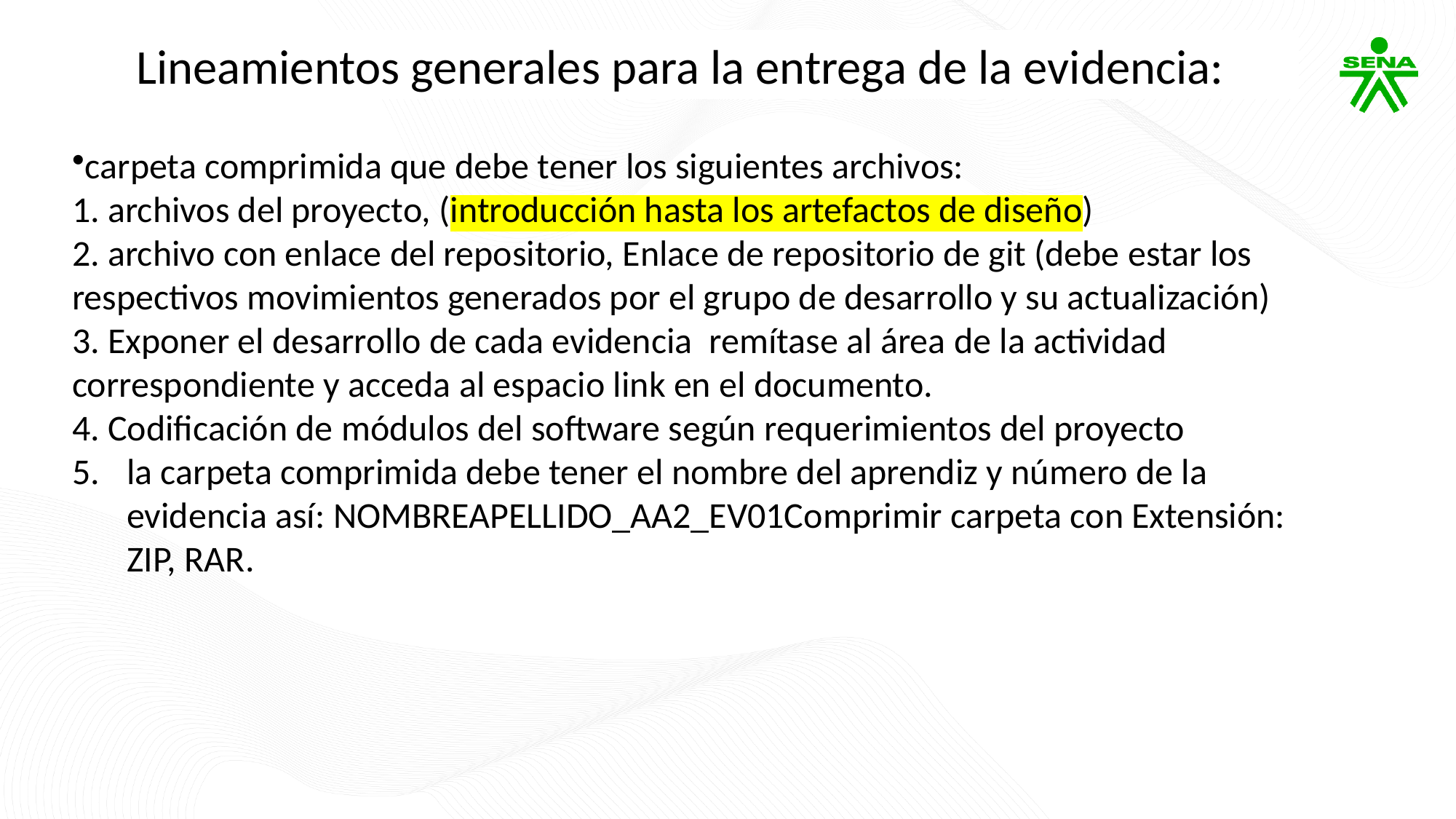

Lineamientos generales para la entrega de la evidencia:

carpeta comprimida que debe tener los siguientes archivos:
1. archivos del proyecto, (introducción hasta los artefactos de diseño)
2. archivo con enlace del repositorio, Enlace de repositorio de git (debe estar los respectivos movimientos generados por el grupo de desarrollo y su actualización)
3. Exponer el desarrollo de cada evidencia  remítase al área de la actividad correspondiente y acceda al espacio link en el documento.
4. Codificación de módulos del software según requerimientos del proyecto
la carpeta comprimida debe tener el nombre del aprendiz y número de la evidencia así: NOMBREAPELLIDO_AA2_EV01Comprimir carpeta con Extensión: ZIP, RAR.